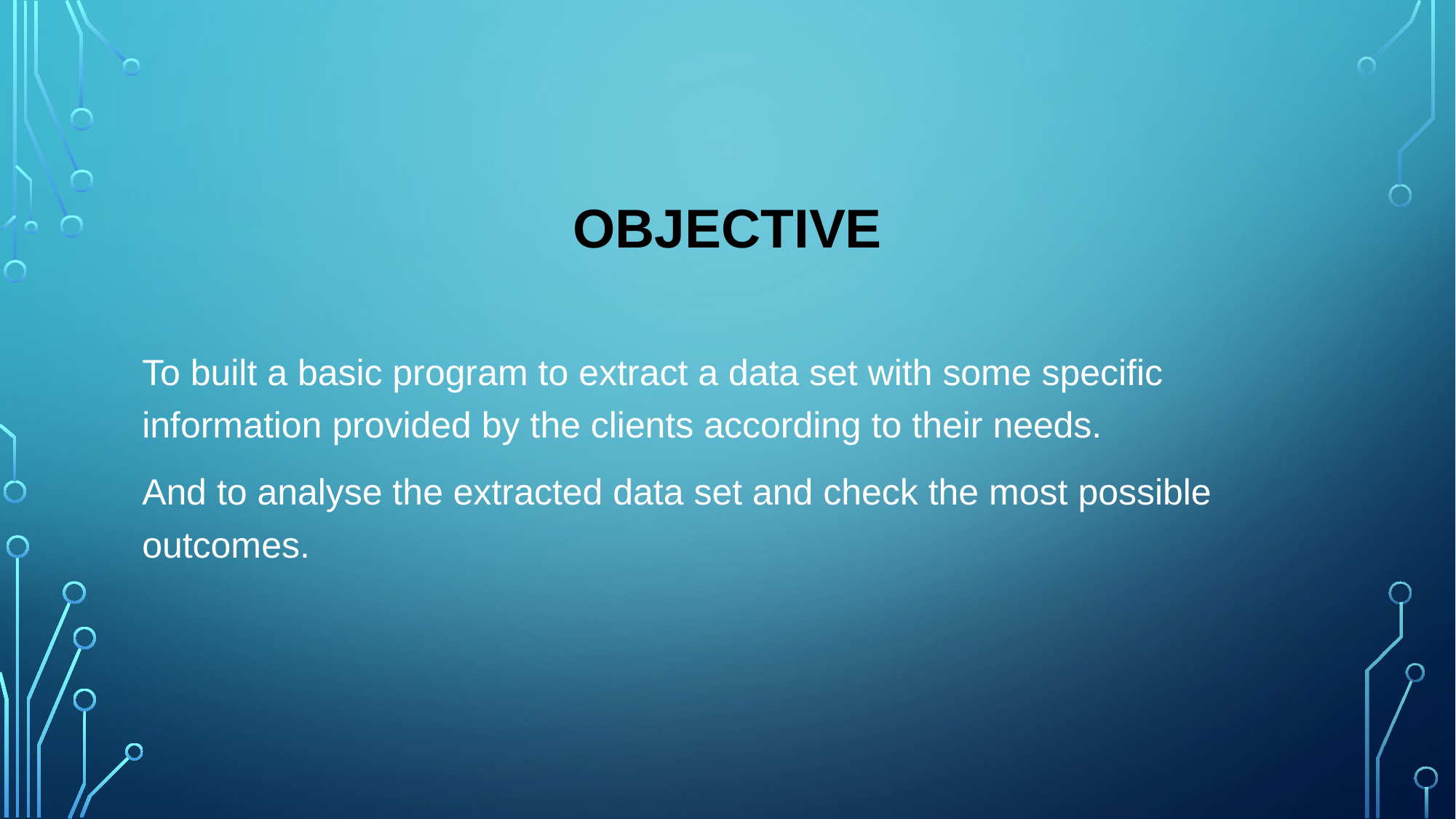

# OBJECTIVE
To built a basic program to extract a data set with some specific information provided by the clients according to their needs.
And to analyse the extracted data set and check the most possible outcomes.